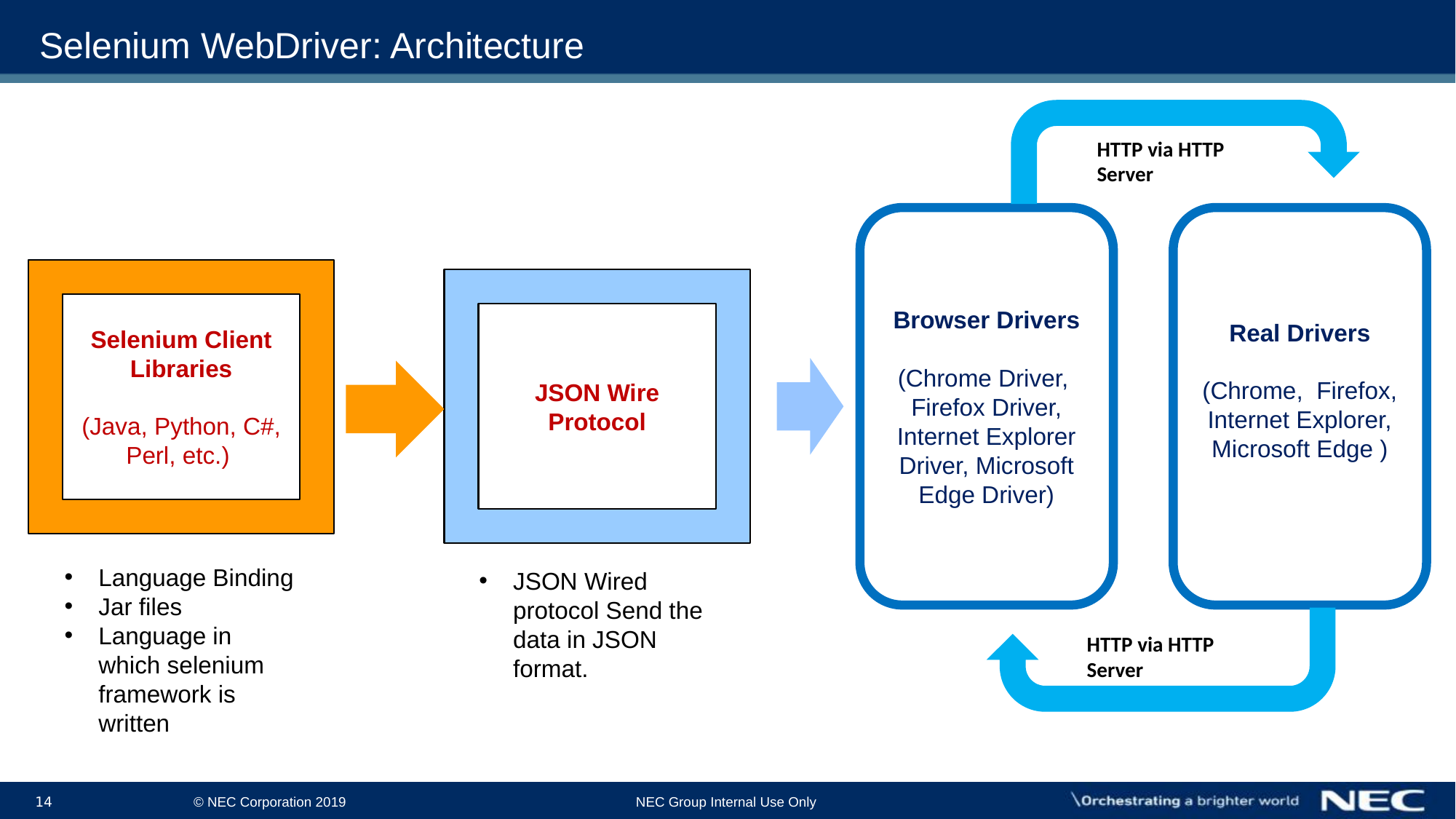

# Selenium WebDriver: Architecture

HTTP via HTTP Server
Browser Drivers

(Chrome Driver,  Firefox Driver, Internet Explorer Driver, Microsoft Edge Driver)
Real Drivers

(Chrome,  Firefox, Internet Explorer, Microsoft Edge )

Selenium Client Libraries

(Java, Python, C#, Perl, etc.)
JSON Wire Protocol

Language Binding
Jar files
Language in which selenium framework is written
JSON Wired protocol Send the data in JSON format.

HTTP via HTTP Server